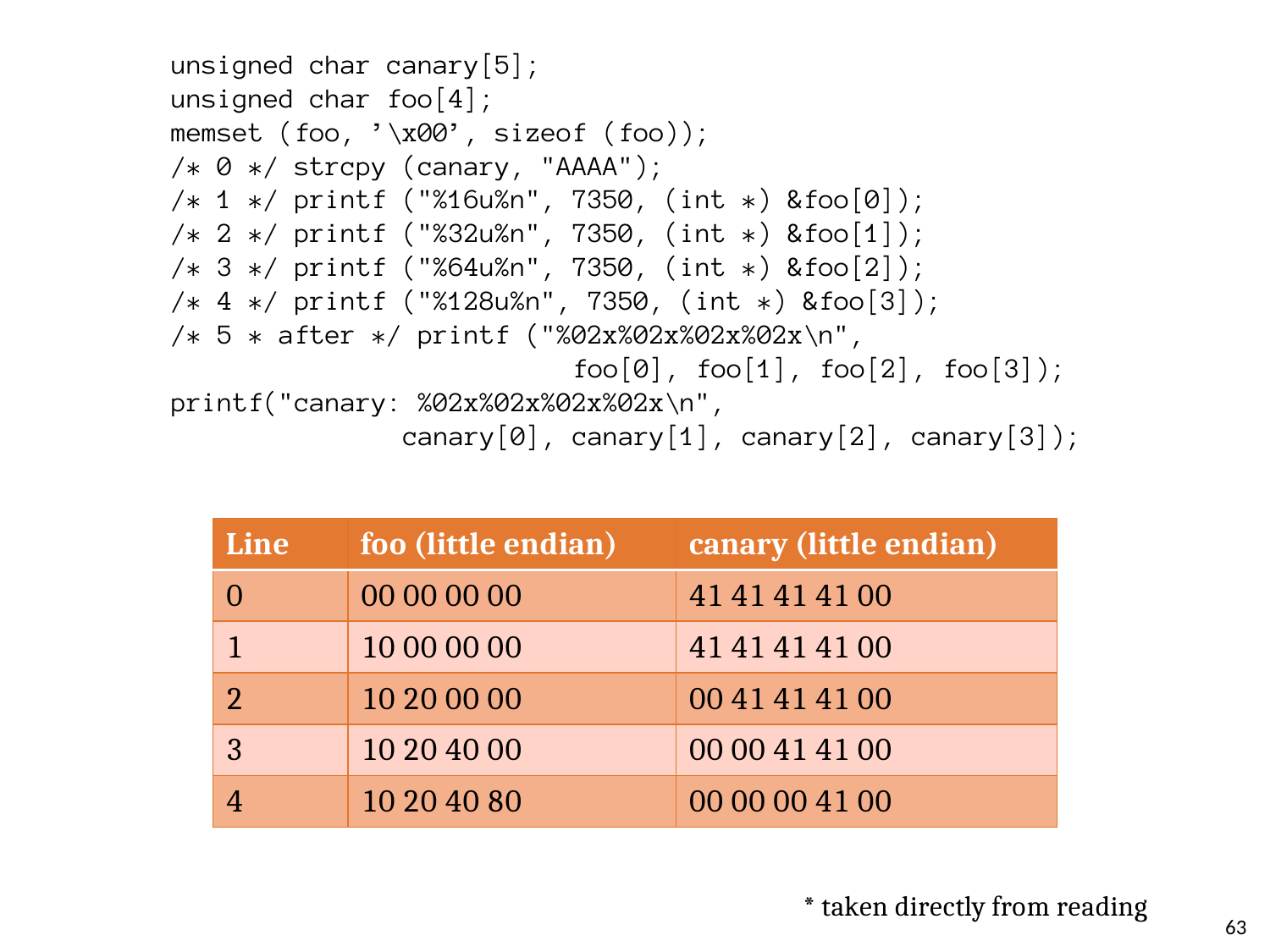

unsigned char canary[5];
unsigned char foo[4];
memset (foo, ’\x00’, sizeof (foo));
/* 0 */ strcpy (canary, "AAAA");
/* 1 */ printf ("%16u%n", 7350, (int *) &foo[0]);
/* 2 */ printf ("%32u%n", 7350, (int *) &foo[1]);
/* 3 */ printf ("%64u%n", 7350, (int *) &foo[2]);
/* 4 */ printf ("%128u%n", 7350, (int *) &foo[3]);
/* 5 * after */ printf ("%02x%02x%02x%02x\n",
                          foo[0], foo[1], foo[2], foo[3]);
printf("canary: %02x%02x%02x%02x\n",
               canary[0], canary[1], canary[2], canary[3]);

| Line | foo (little endian) | canary (little endian) |
| --- | --- | --- |
| 0 | 00 00 00 00 | 41 41 41 41 00 |
| 1 | 10 00 00 00 | 41 41 41 41 00 |
| 2 | 10 20 00 00 | 00 41 41 41 00 |
| 3 | 10 20 40 00 | 00 00 41 41 00 |
| 4 | 10 20 40 80 | 00 00 00 41 00 |
* taken directly from reading
63